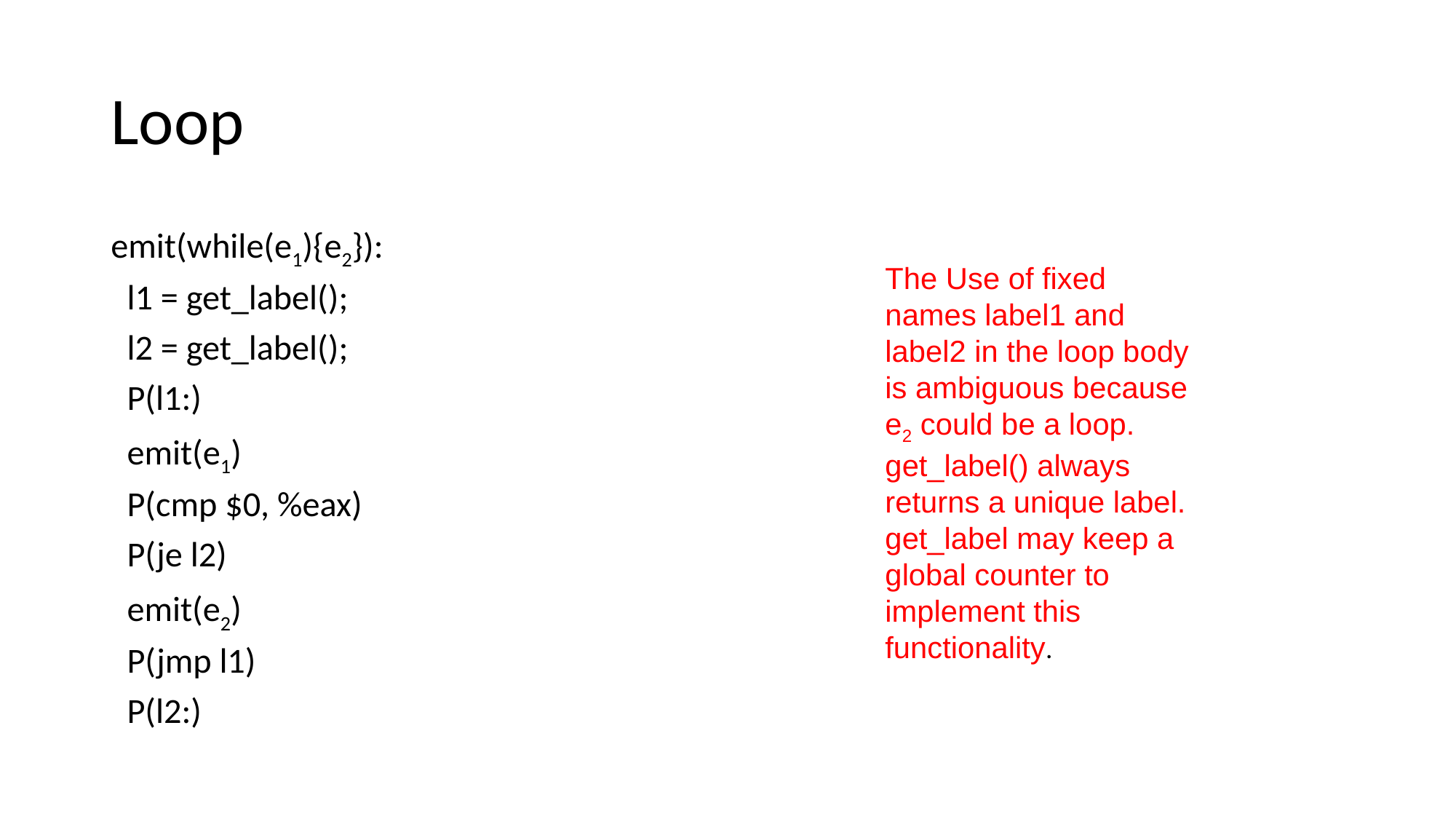

# Loop
emit(while(e1){e2}):
  l1 = get_label();
  l2 = get_label();
  P(l1:)
  emit(e1)
  P(cmp $0, %eax)
  P(je l2)
  emit(e2)
  P(jmp l1)
  P(l2:)
The Use of fixed names label1 and label2 in the loop body is ambiguous because e2 could be a loop. get_label() always returns a unique label. get_label may keep a global counter to implement this functionality.